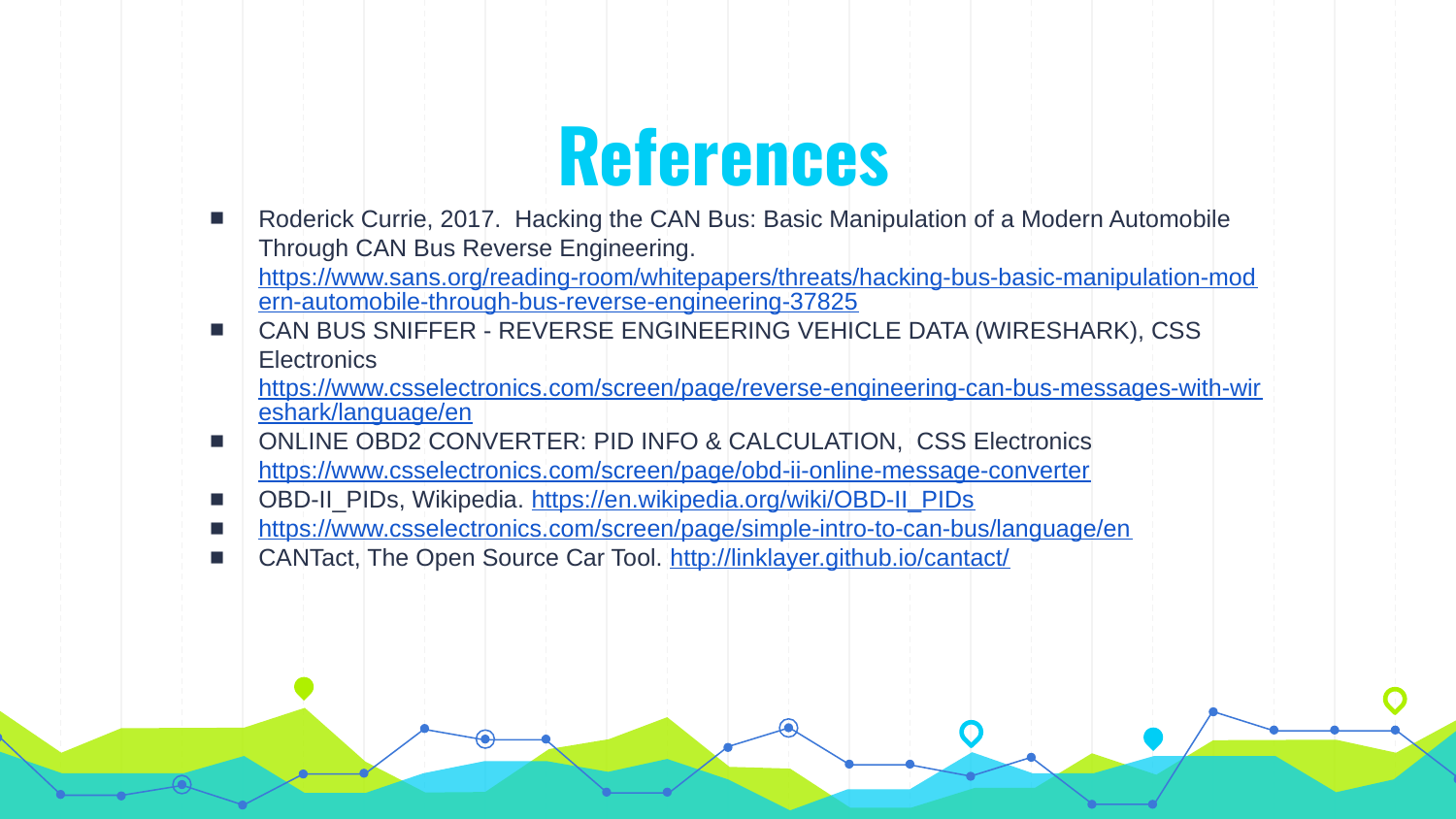

# References
Roderick Currie, 2017.  Hacking the CAN Bus: Basic Manipulation of a Modern Automobile Through CAN Bus Reverse Engineering. https://www.sans.org/reading-room/whitepapers/threats/hacking-bus-basic-manipulation-modern-automobile-through-bus-reverse-engineering-37825
CAN BUS SNIFFER - REVERSE ENGINEERING VEHICLE DATA (WIRESHARK), CSS Electronics https://www.csselectronics.com/screen/page/reverse-engineering-can-bus-messages-with-wireshark/language/en
ONLINE OBD2 CONVERTER: PID INFO & CALCULATION,  CSS Electronics https://www.csselectronics.com/screen/page/obd-ii-online-message-converter
OBD-II_PIDs, Wikipedia. https://en.wikipedia.org/wiki/OBD-II_PIDs
https://www.csselectronics.com/screen/page/simple-intro-to-can-bus/language/en
CANTact, The Open Source Car Tool. http://linklayer.github.io/cantact/